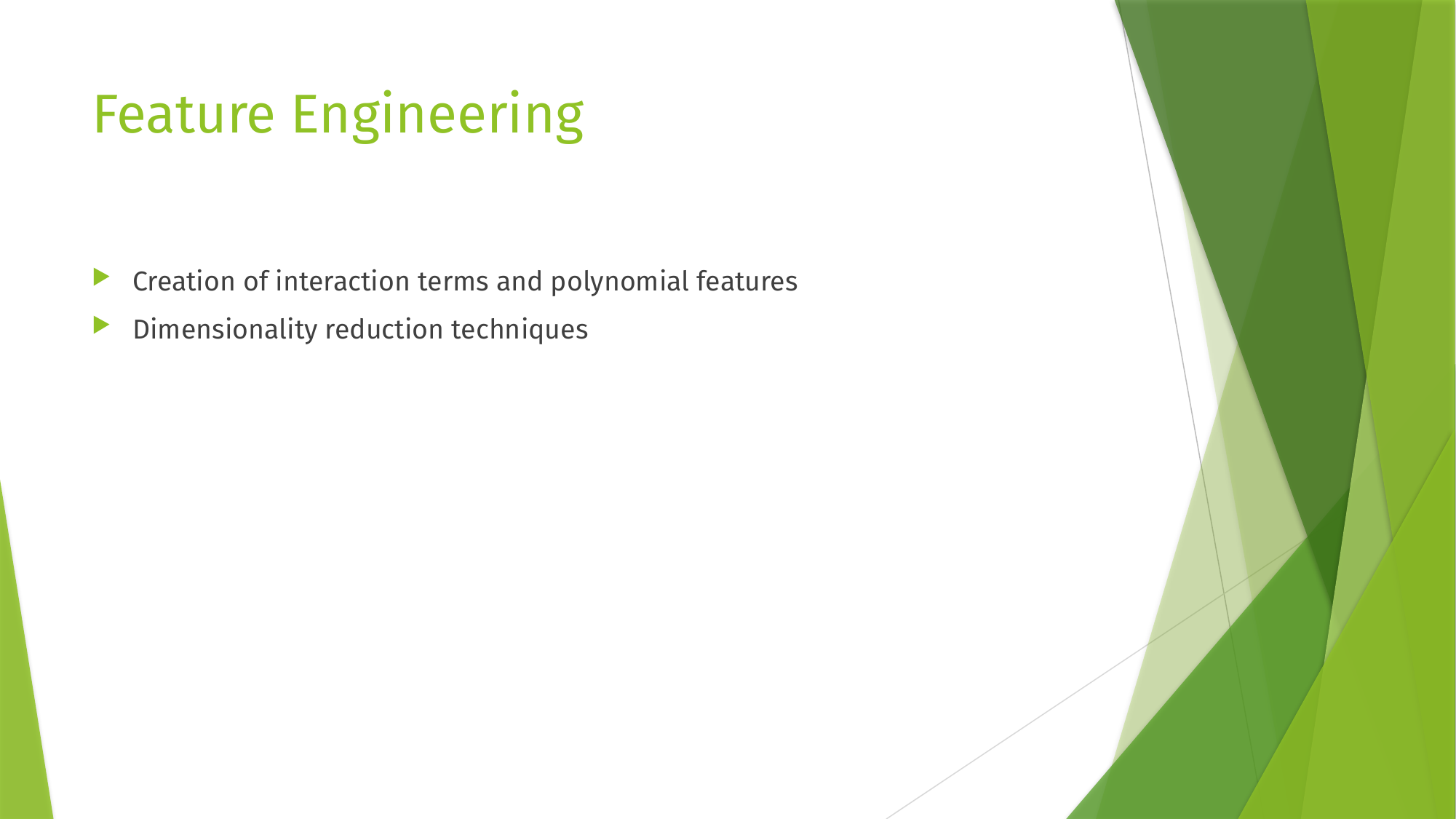

# Feature Engineering
Creation of interaction terms and polynomial features
Dimensionality reduction techniques